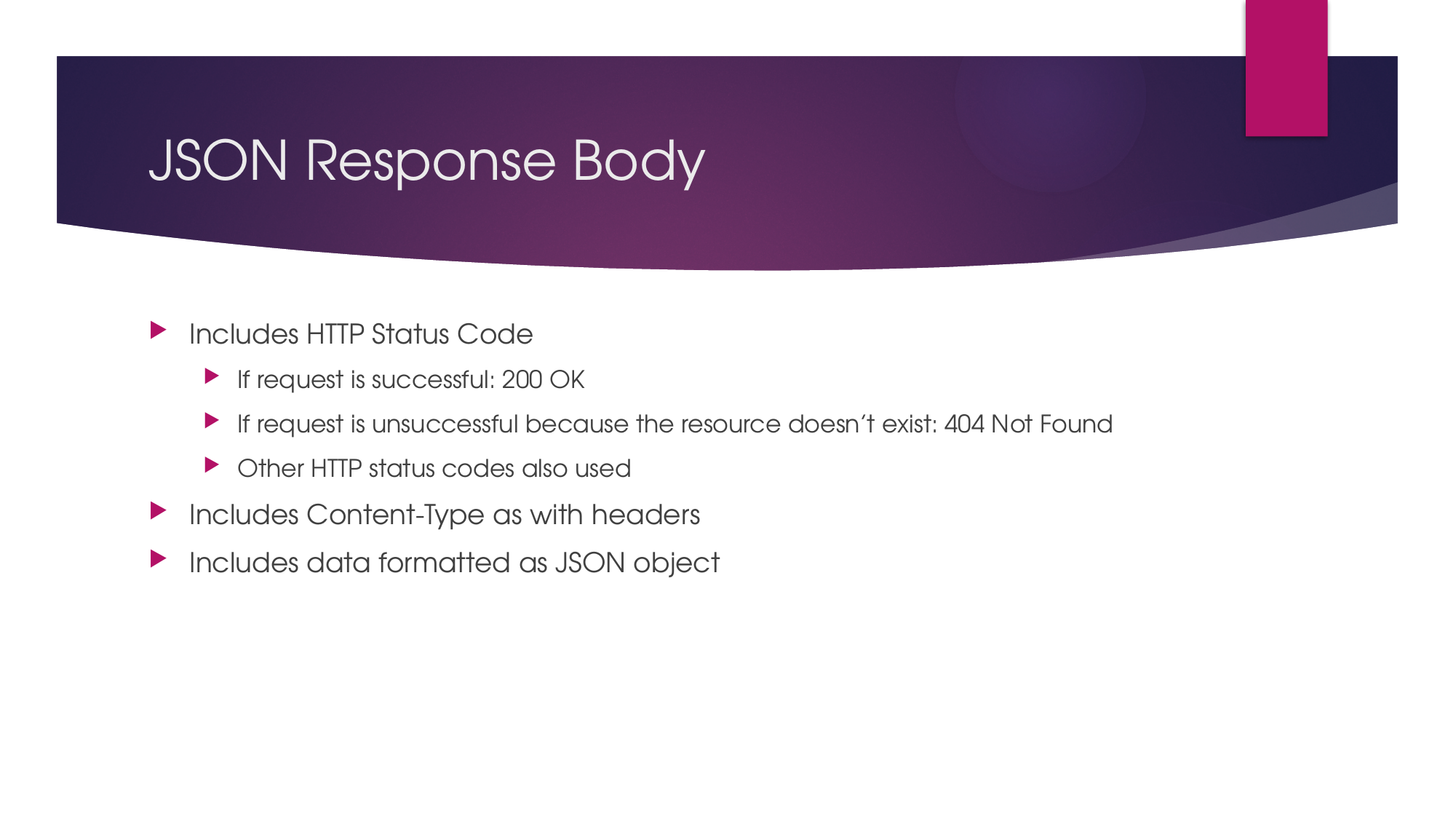

# JSON Response Body
Includes HTTP Status Code
If request is successful: 200 OK
If request is unsuccessful because the resource doesn’t exist: 404 Not Found
Other HTTP status codes also used
Includes Content-Type as with headers
Includes data formatted as JSON object